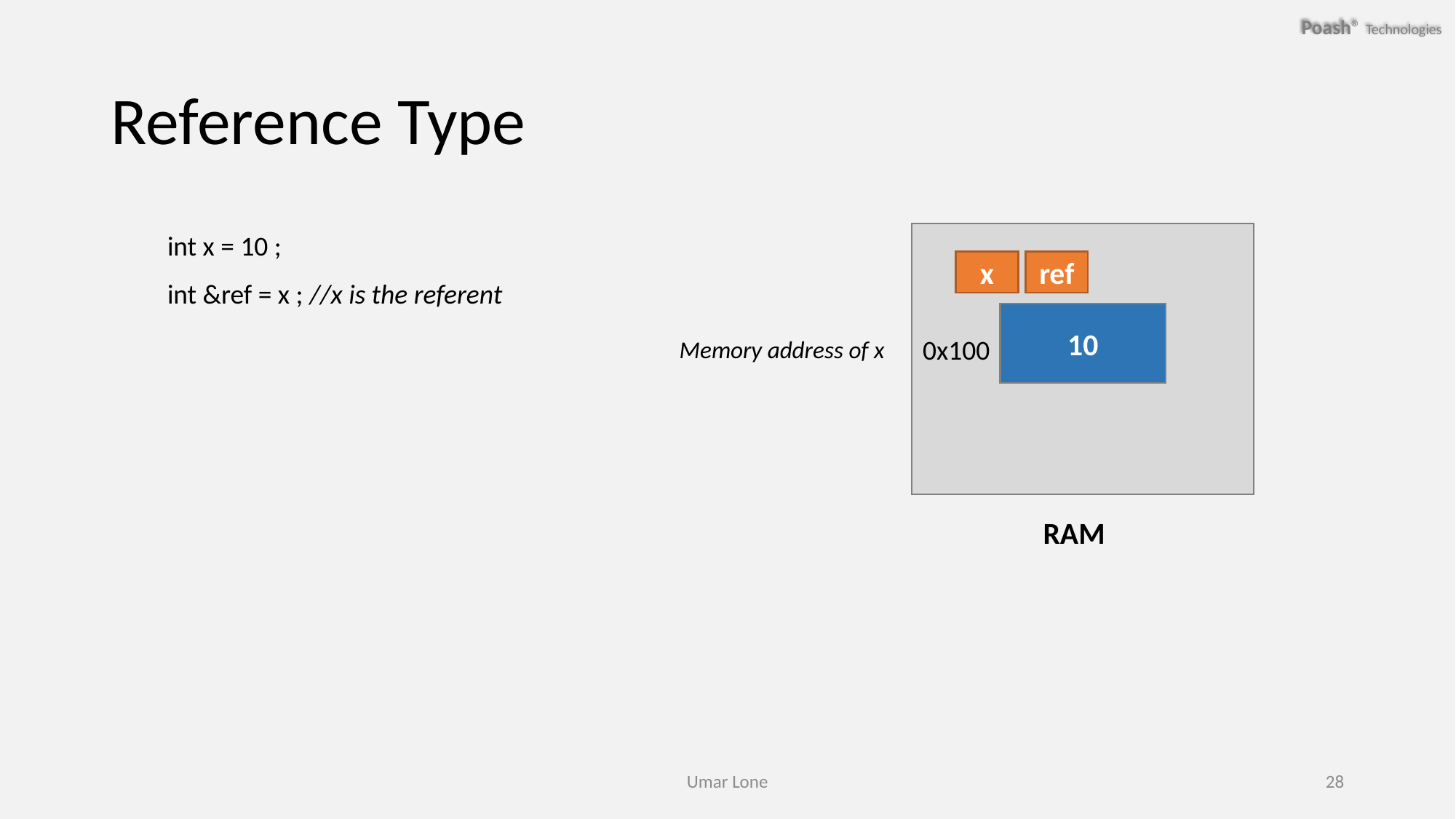

# Reference Type
int x = 10 ;

x
ref
int &ref = x ; //x is the referent
10
0x100
Memory address of x
RAM
Umar Lone
28